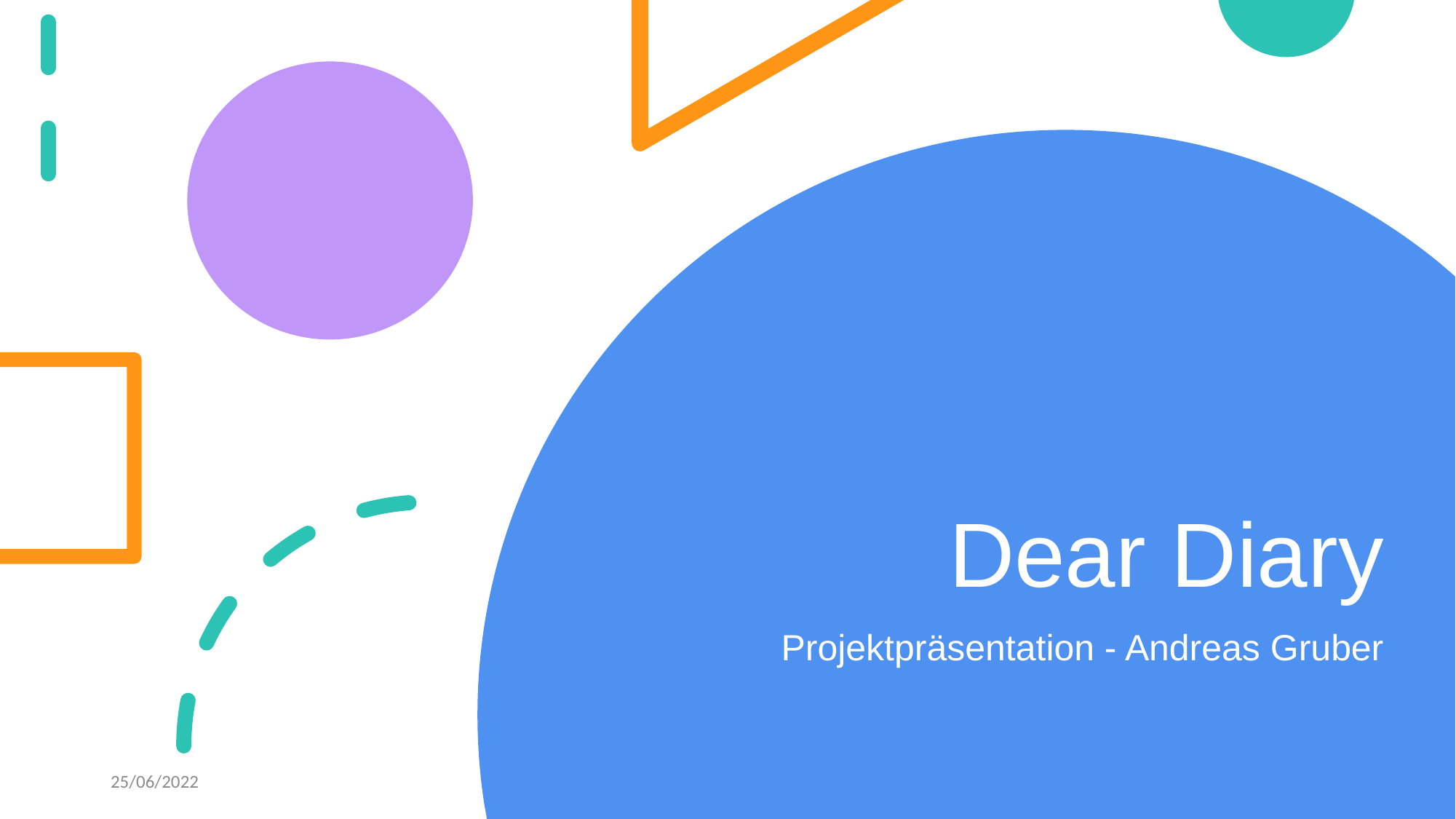

# Dear Diary
Projektpräsentation - Andreas Gruber

25/06/2022